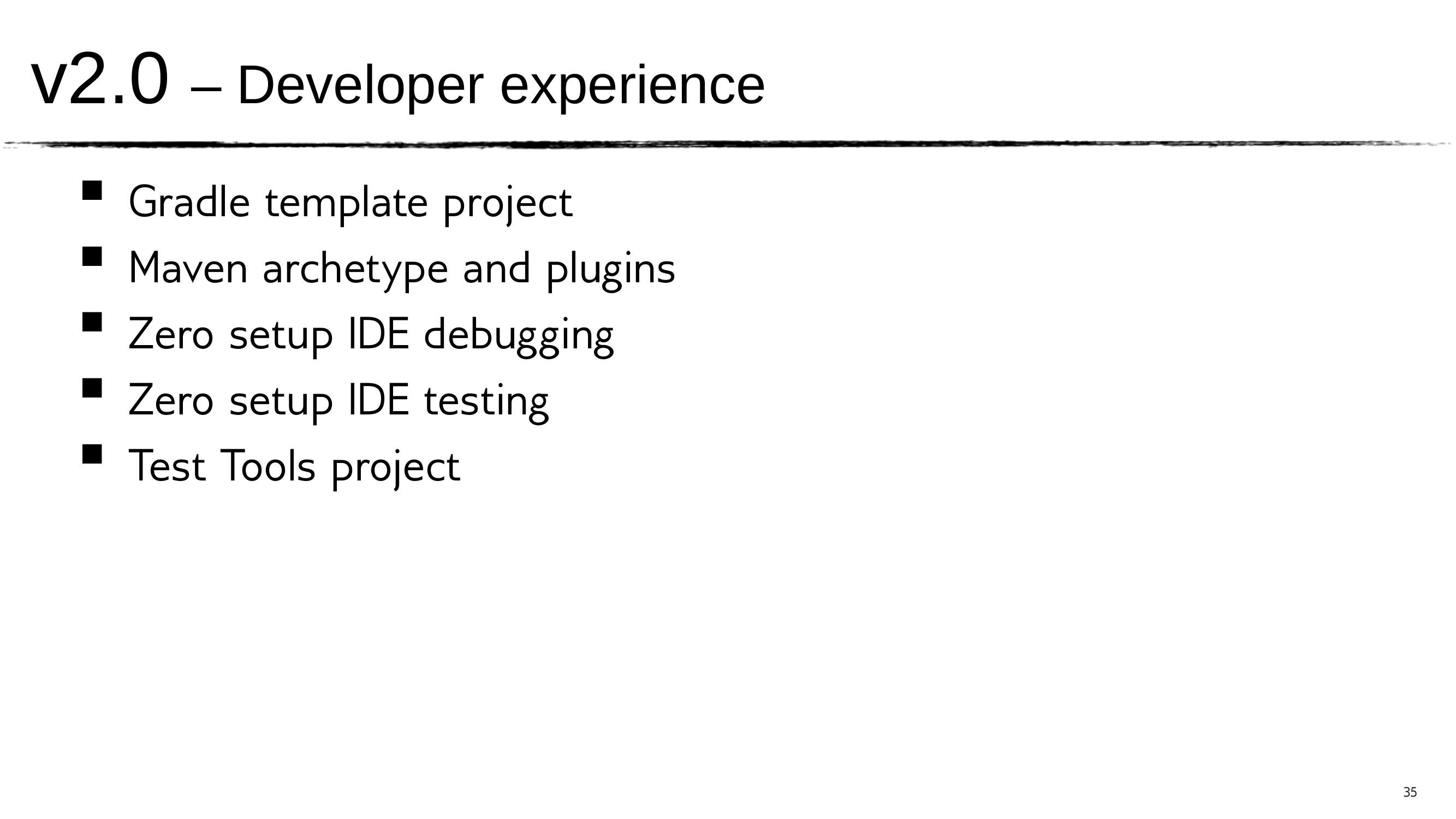

v2.0 – Developer experience
Gradle template project
Maven archetype and plugins
Zero setup IDE debugging
Zero setup IDE testing
Test Tools project
35